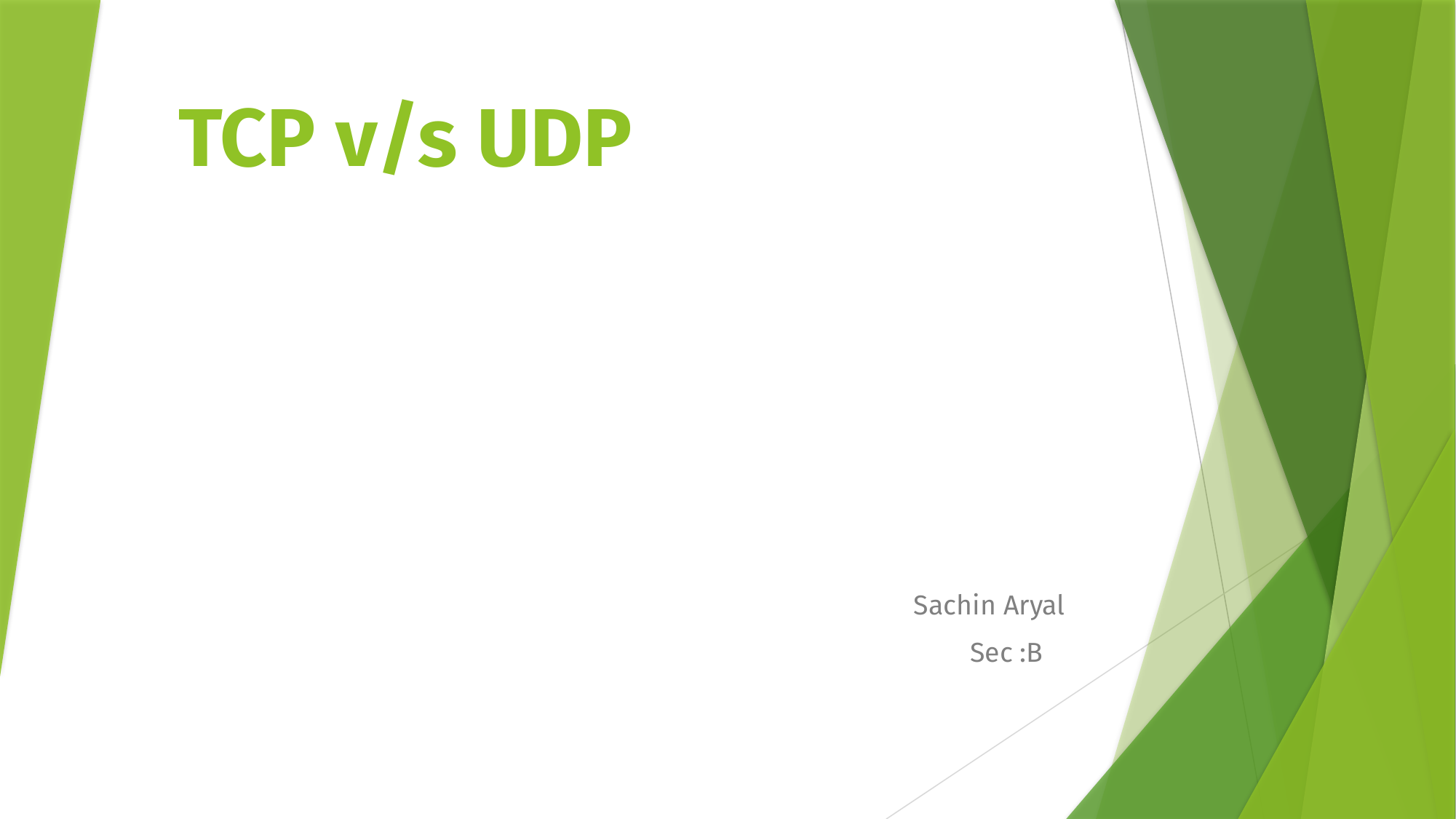

# TCP v/s UDP
Sachin Aryal
             Sec :B